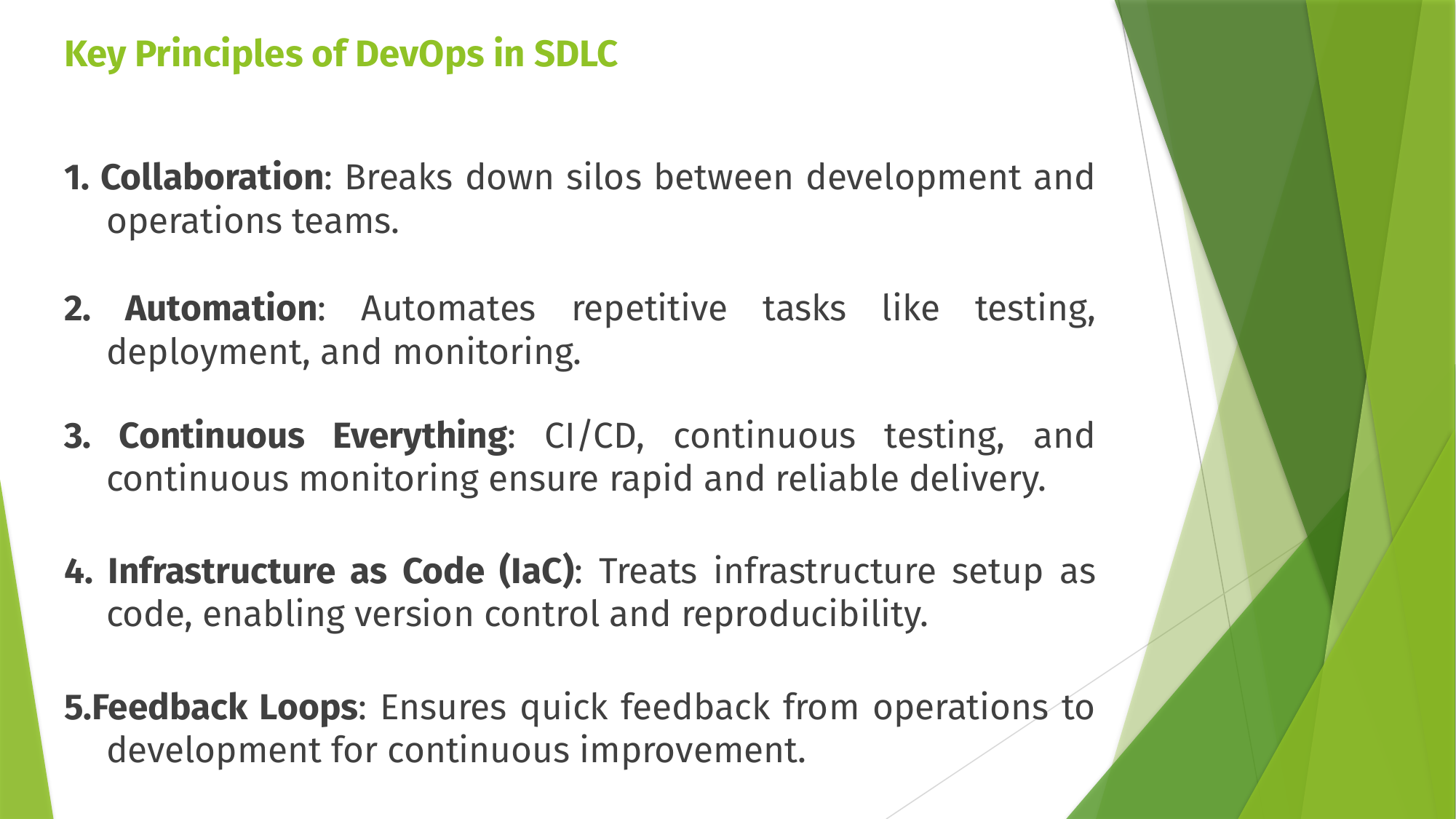

# Key Principles of DevOps in SDLC
1. Collaboration: Breaks down silos between development and operations teams.

2. Automation: Automates repetitive tasks like testing, deployment, and monitoring.

3. Continuous Everything: CI/CD, continuous testing, and continuous monitoring ensure rapid and reliable delivery.

4. Infrastructure as Code (IaC): Treats infrastructure setup as code, enabling version control and reproducibility.

5.Feedback Loops: Ensures quick feedback from operations to development for continuous improvement.